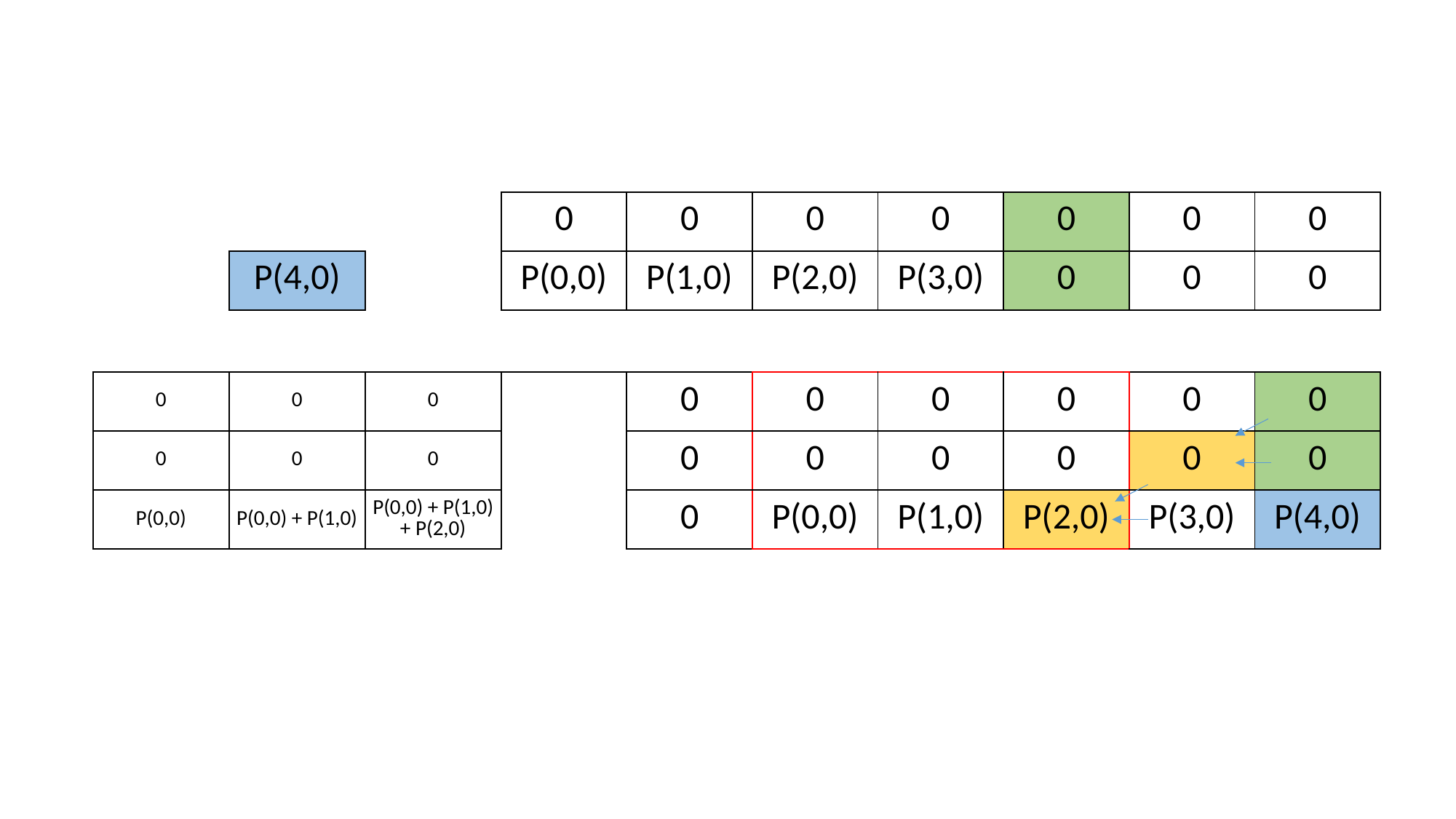

|  |  |  | 0 | 0 | 0 | 0 | 0 | 0 | 0 |
| --- | --- | --- | --- | --- | --- | --- | --- | --- | --- |
|  | P(4,0) |  | P(0,0) | P(1,0) | P(2,0) | P(3,0) | 0 | 0 | 0 |
|  |  |  |  |  |  |  |  |  |  |
| 0 | 0 | 0 |  | 0 | 0 | 0 | 0 | 0 | 0 |
| 0 | 0 | 0 |  | 0 | 0 | 0 | 0 | 0 | 0 |
| P(0,0) | P(0,0) + P(1,0) | P(0,0) + P(1,0) + P(2,0) |  | 0 | P(0,0) | P(1,0) | P(2,0) | P(3,0) | P(4,0) |